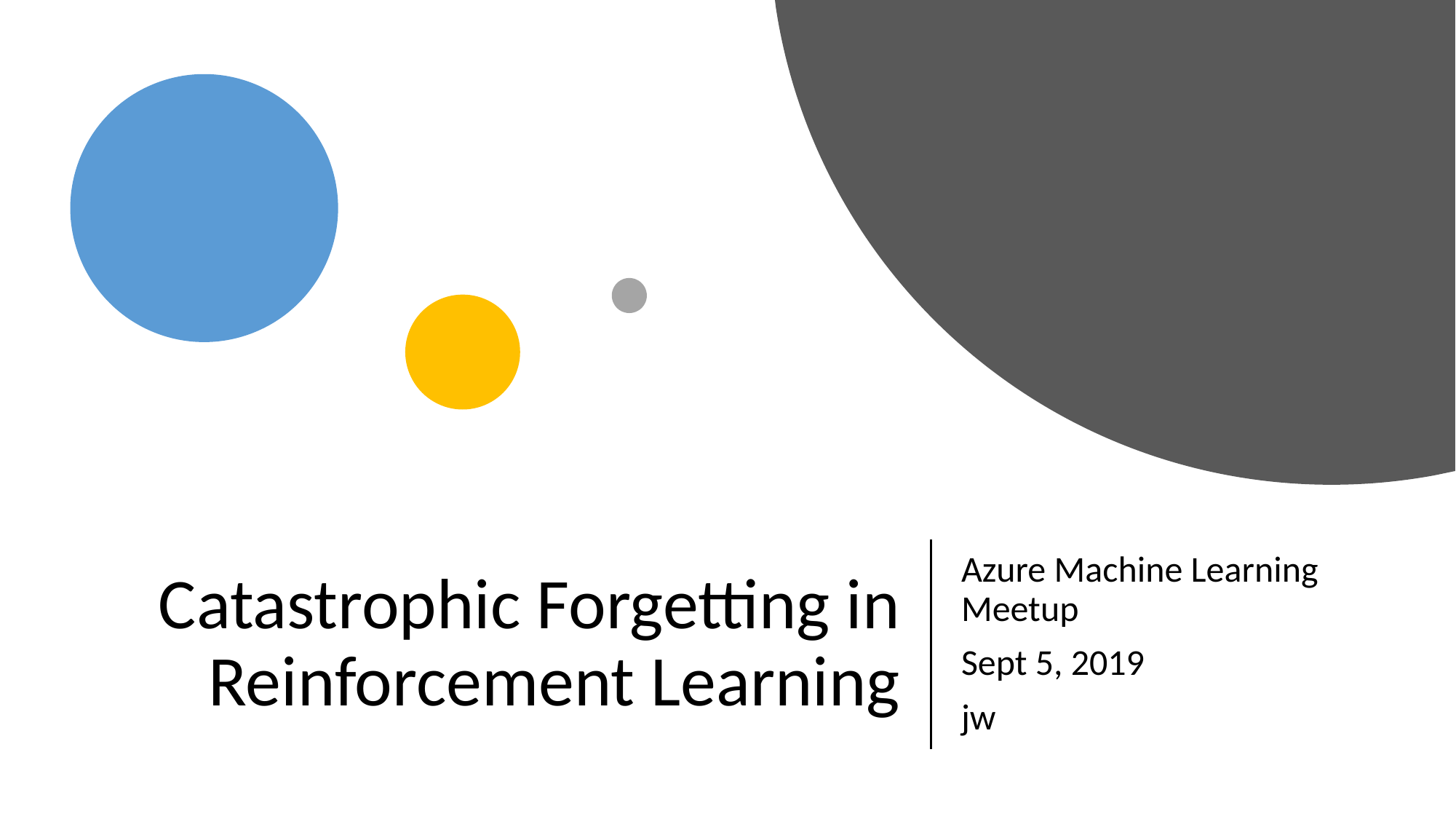

# Catastrophic Forgetting in Reinforcement Learning
Azure Machine Learning Meetup
Sept 5, 2019
jw